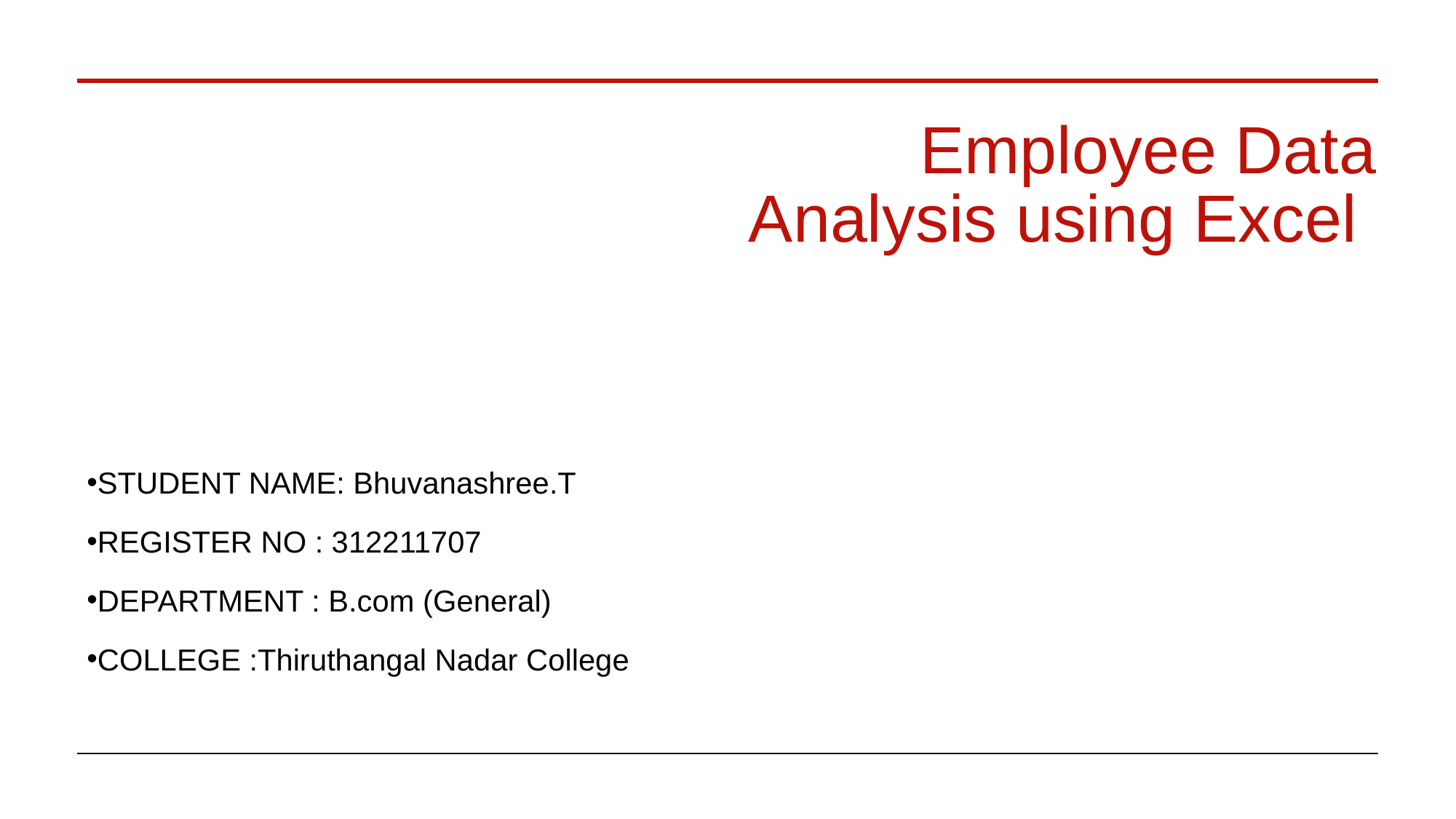

STUDENT NAME: Bhuvanashree.T
REGISTER NO : 312211707
DEPARTMENT : B.com (General)
COLLEGE :Thiruthangal Nadar College
# Employee Data Analysis using Excel